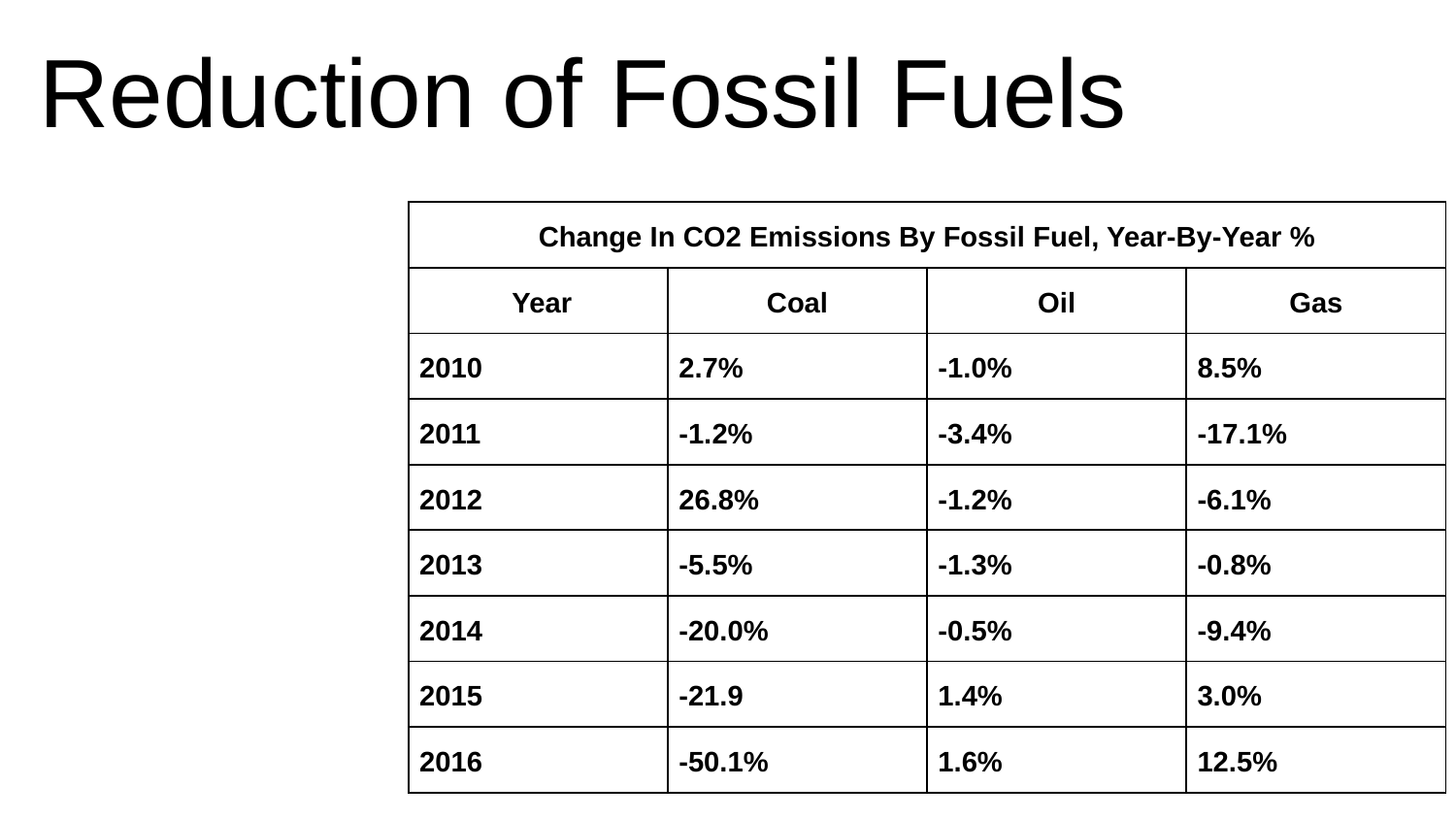

Reduction of Fossil Fuels

#
| Change In CO2 Emissions By Fossil Fuel, Year-By-Year % |  |  |  |
| --- | --- | --- | --- |
| Year | Coal | Oil | Gas |
| 2010 | 2.7% | -1.0% | 8.5% |
| 2011 | -1.2% | -3.4% | -17.1% |
| 2012 | 26.8% | -1.2% | -6.1% |
| 2013 | -5.5% | -1.3% | -0.8% |
| 2014 | -20.0% | -0.5% | -9.4% |
| 2015 | -21.9 | 1.4% | 3.0% |
| 2016 | -50.1% | 1.6% | 12.5% |